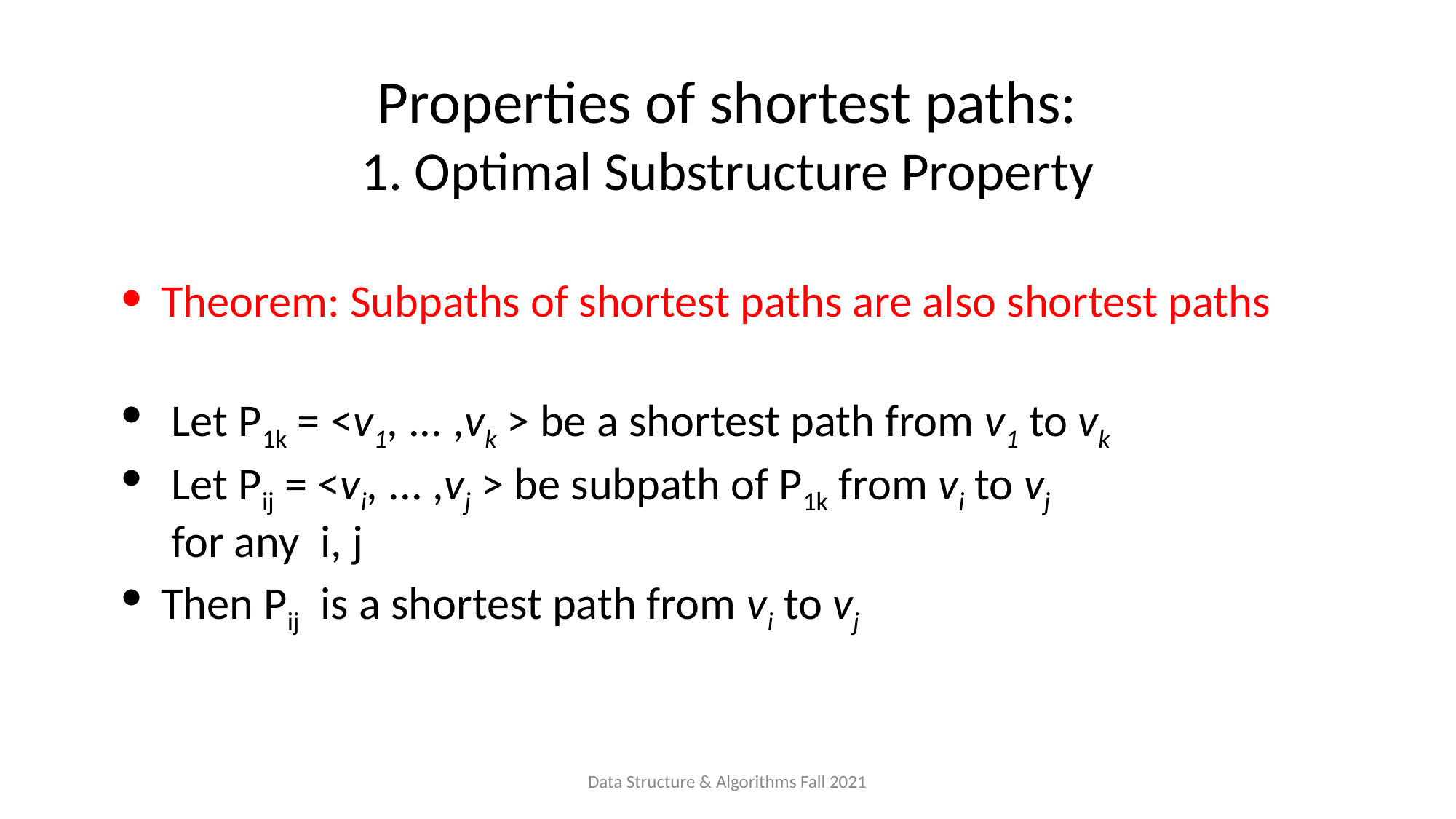

# Properties of shortest paths: 1. Optimal Substructure Property

Theorem: Subpaths of shortest paths are also shortest paths

 Let P1k = <v1, ... ,vk > be a shortest path from v1 to vk
 Let Pij = <vi, ... ,vj > be subpath of P1k from vi to vj
  	 for any  i, j
Then Pij  is a shortest path from vi to vj

Data Structure & Algorithms Fall 2021